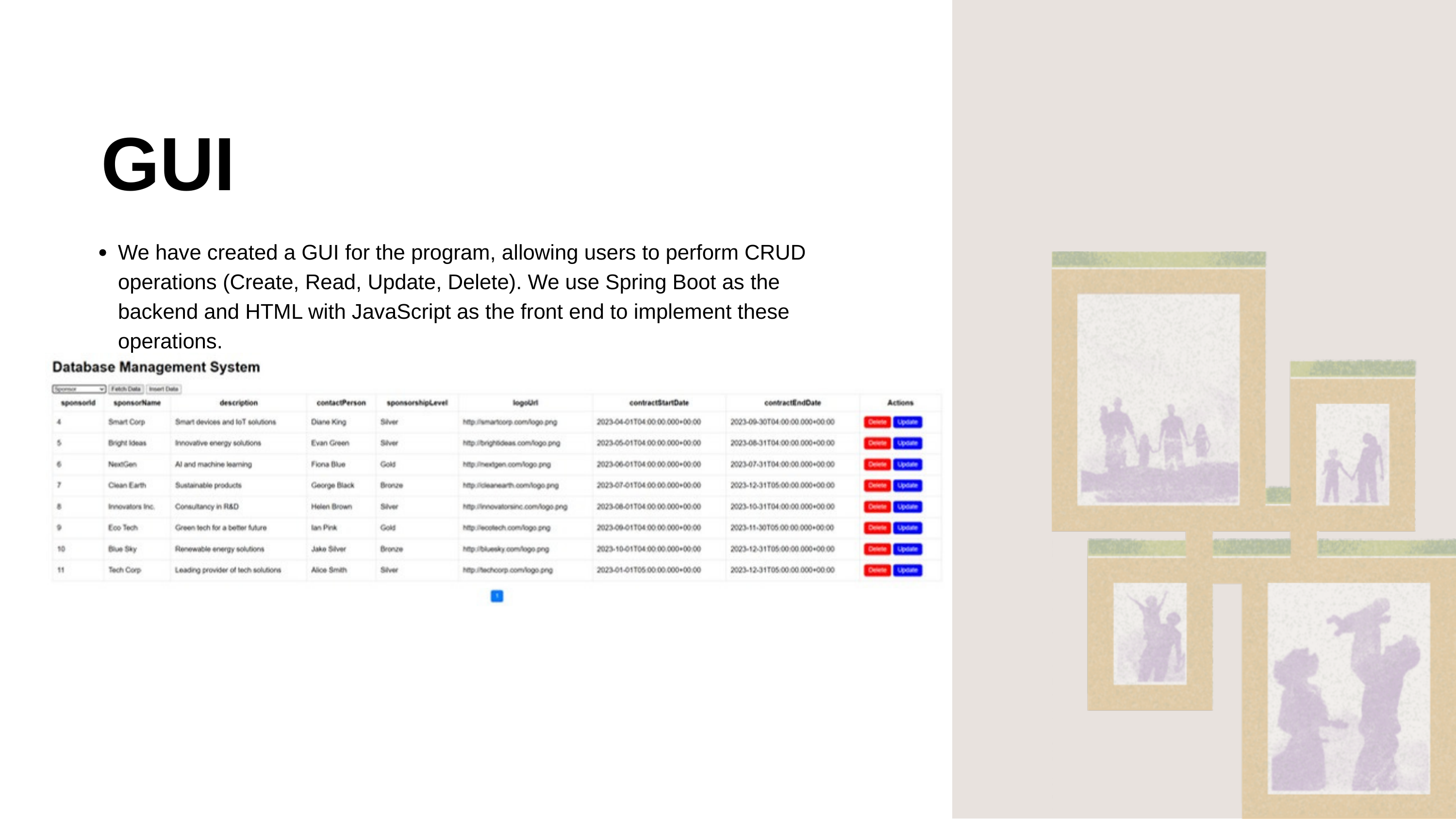

GUI
We have created a GUI for the program, allowing users to perform CRUD operations (Create, Read, Update, Delete). We use Spring Boot as the backend and HTML with JavaScript as the front end to implement these operations.